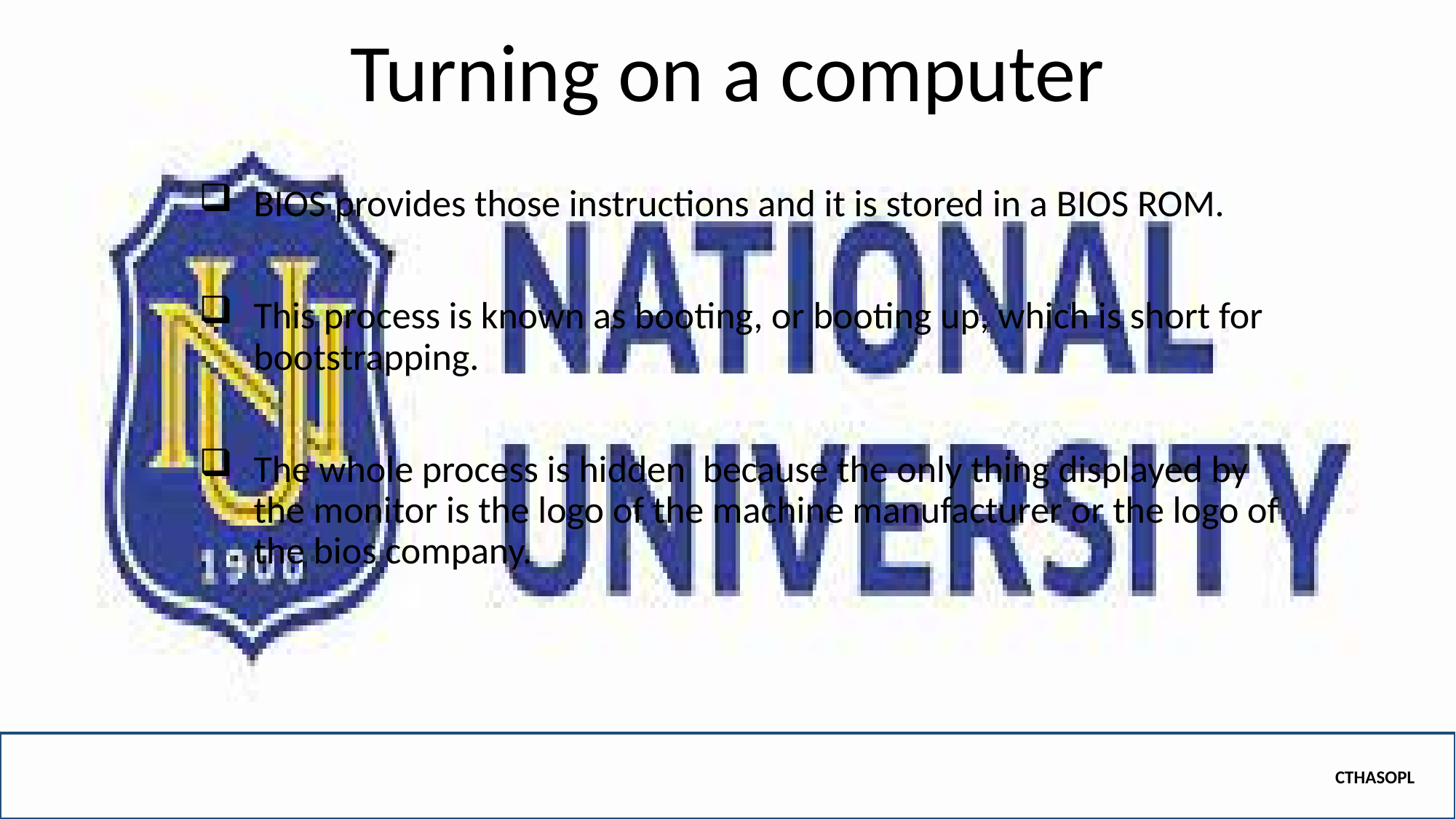

# Turning on a computer
BIOS provides those instructions and it is stored in a BIOS ROM.

This process is known as booting, or booting up, which is short for bootstrapping.

The whole process is hidden  because the only thing displayed by the monitor is the logo of the machine manufacturer or the logo of the bios company.
CTHASOPL